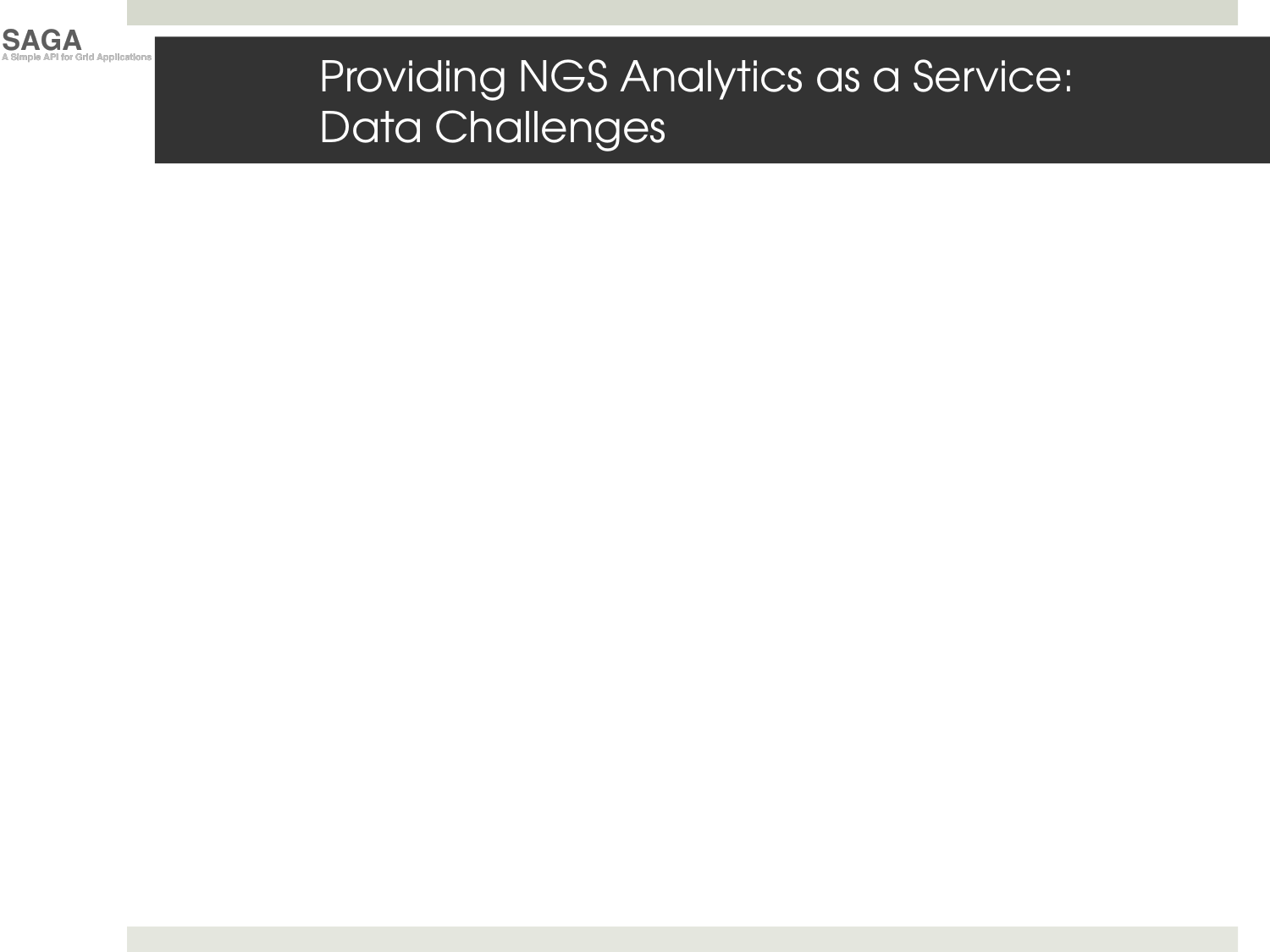

# Providing NGS Analytics as a Service: Data Challenges